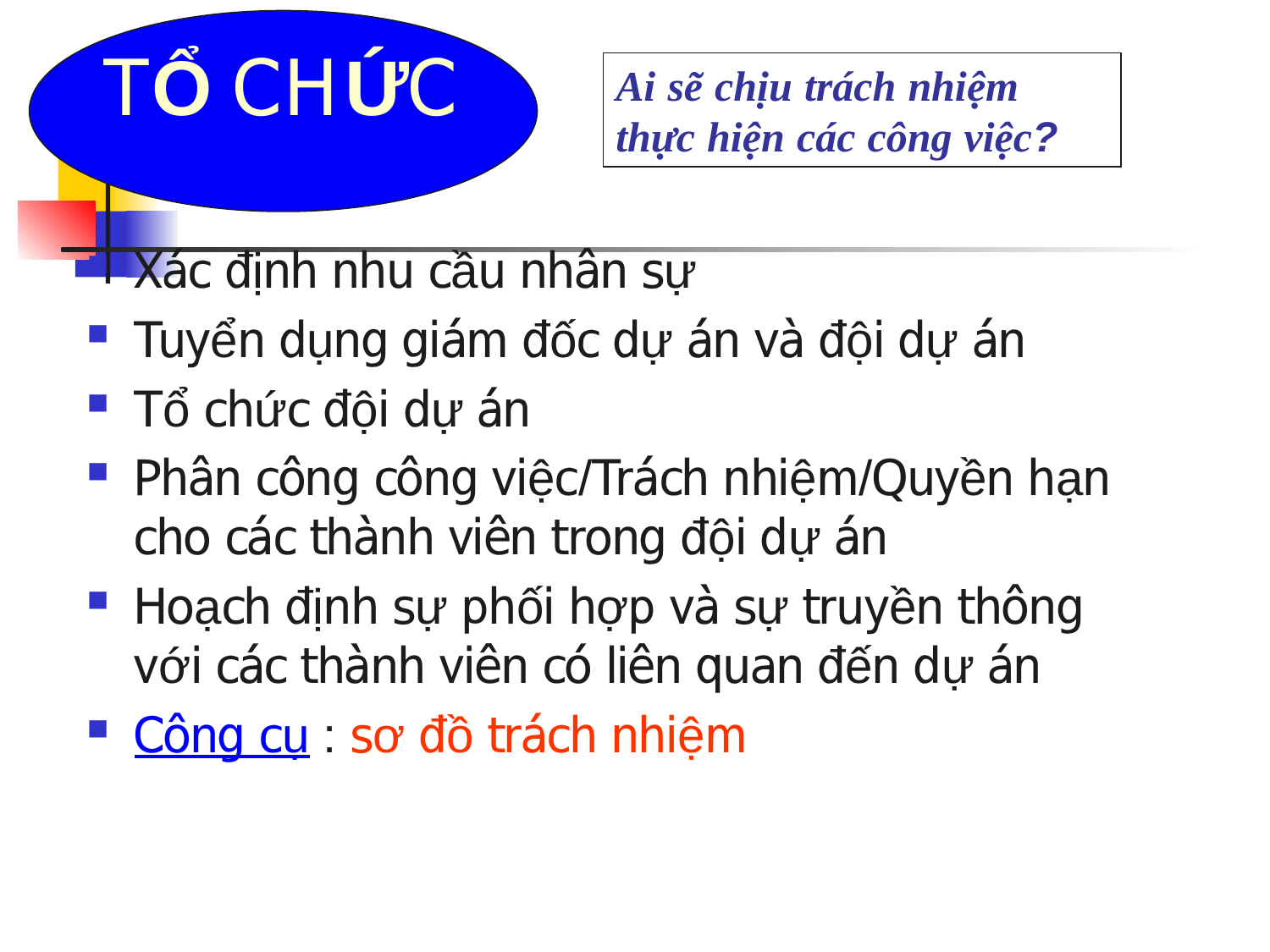

Ai sẽ chịu trách nhiệm thực hiện các công việc?
# TỔ CHỨC
Xác định nhu cầu nhân sự
Tuyển dụng giám đốc dự án và đội dự án
Tổ chức đội dự án
Phân công công việc/Trách nhiệm/Quyền hạn cho các thành viên trong đội dự án
Hoạch định sự phối hợp và sự truyền thông với các thành viên có liên quan đến dự án
Công cụ : sơ đồ trách nhiệm